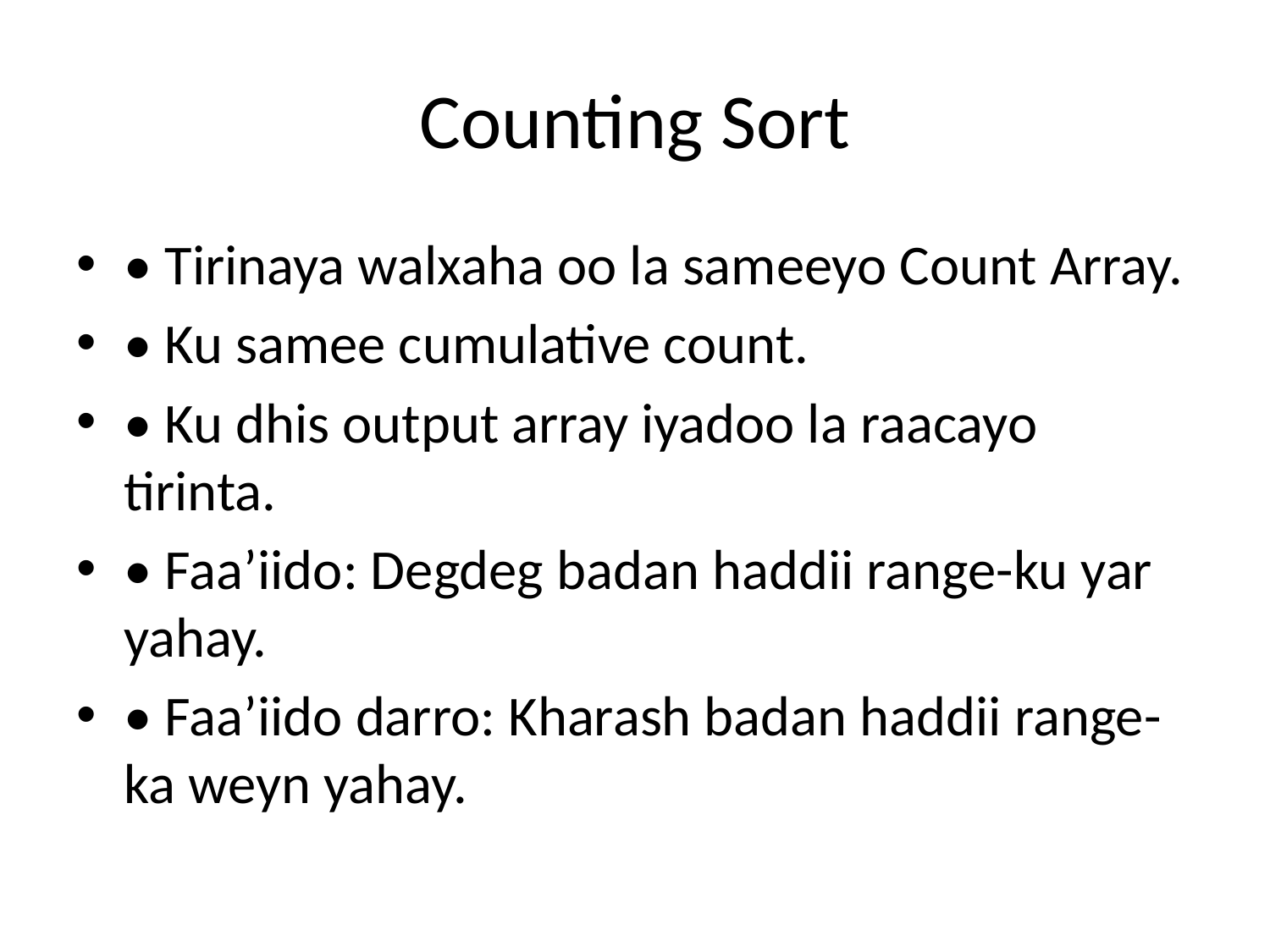

# Counting Sort
• Tirinaya walxaha oo la sameeyo Count Array.
• Ku samee cumulative count.
• Ku dhis output array iyadoo la raacayo tirinta.
• Faa’iido: Degdeg badan haddii range-ku yar yahay.
• Faa’iido darro: Kharash badan haddii range-ka weyn yahay.